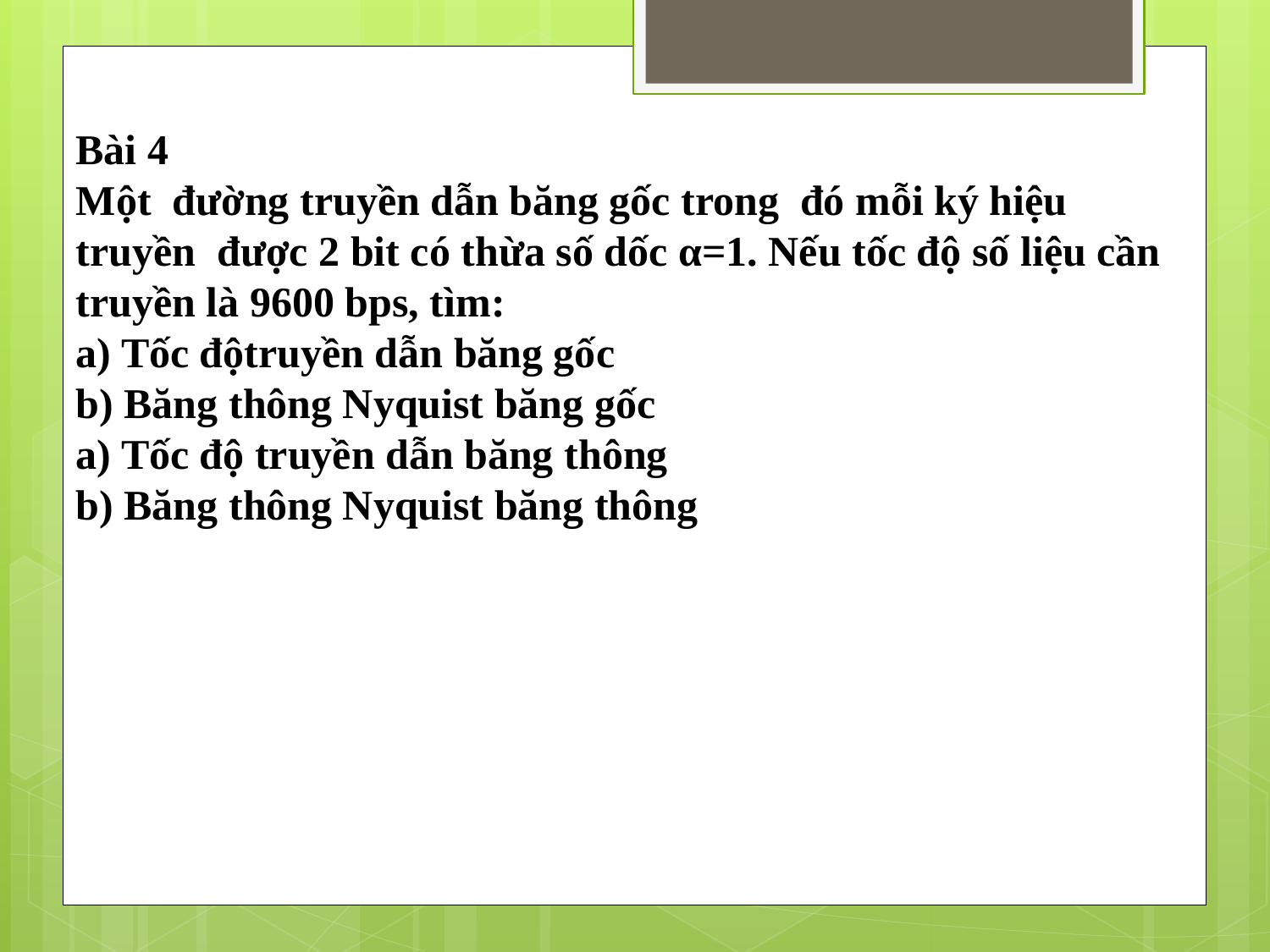

Bài 4
Một  đường truyền dẫn băng gốc trong  đó mỗi ký hiệu truyền  được 2 bit có thừa số dốc α=1. Nếu tốc độ số liệu cần truyền là 9600 bps, tìm:
a) Tốc độtruyền dẫn băng gốc
b) Băng thông Nyquist băng gốc
a) Tốc độ truyền dẫn băng thông
b) Băng thông Nyquist băng thông